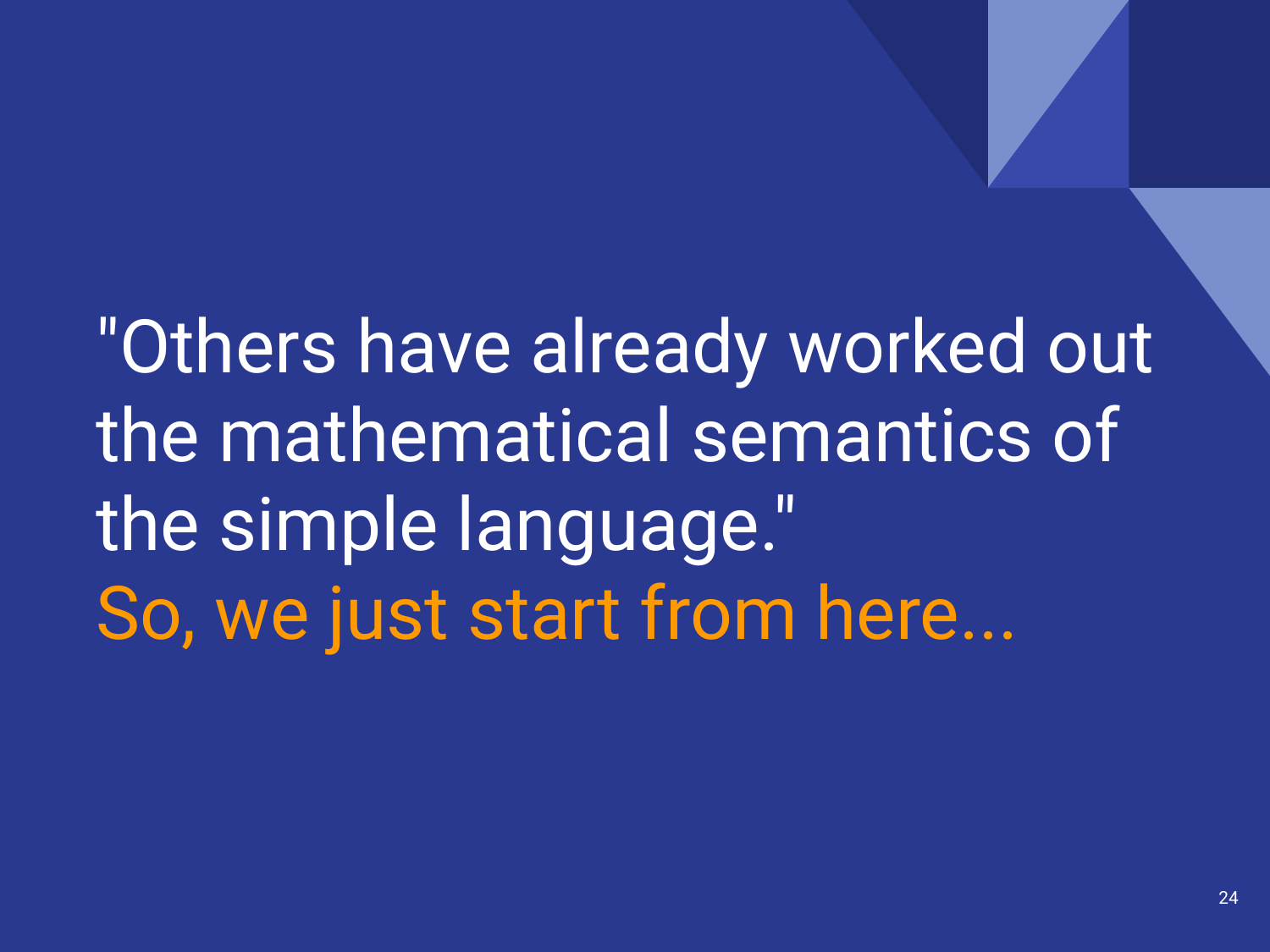

# "Others have already worked out the mathematical semantics of the simple language."
So, we just start from here...
24